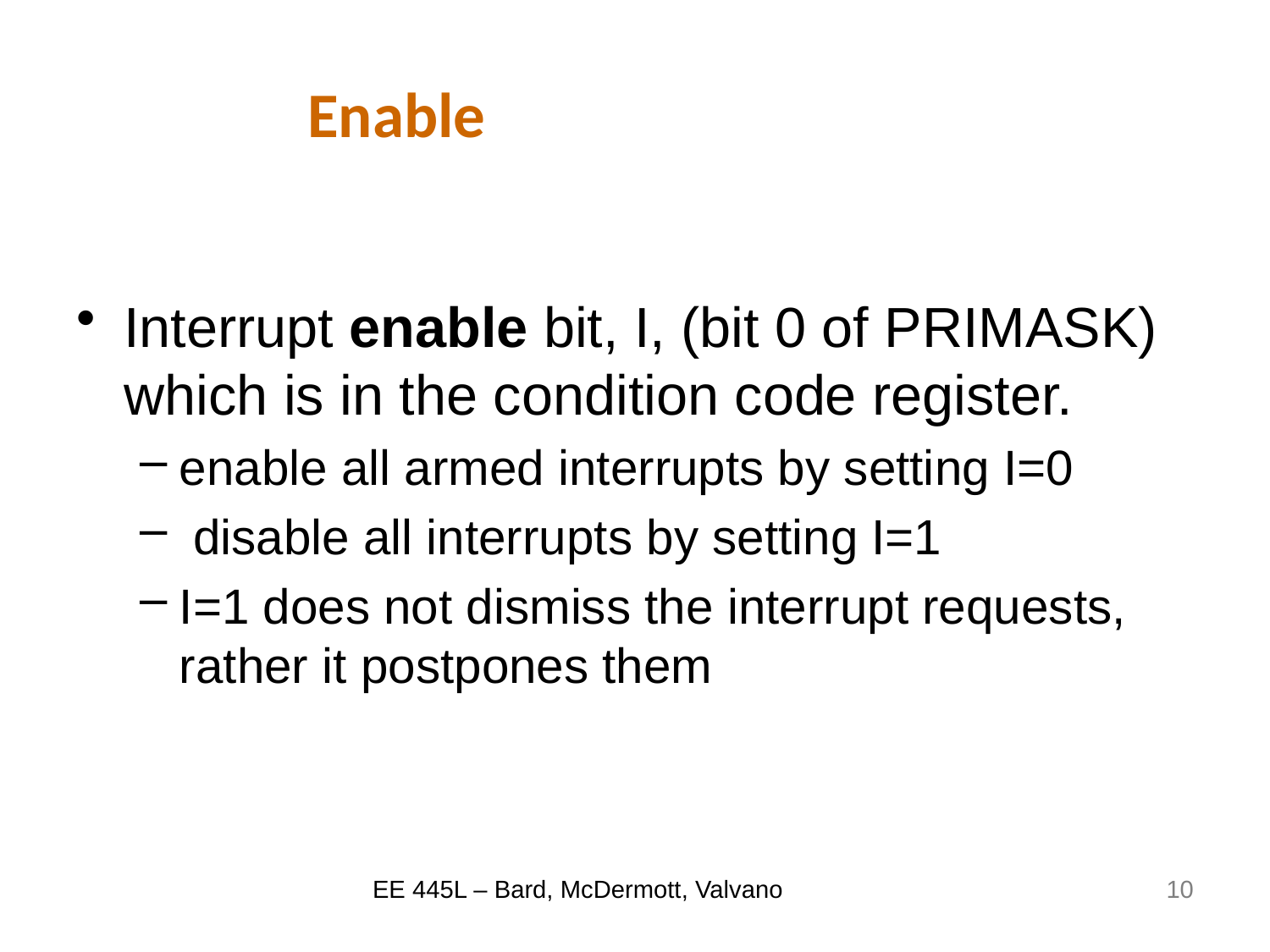

# Enable
Interrupt enable bit, I, (bit 0 of PRIMASK) which is in the condition code register.
enable all armed interrupts by setting I=0
 disable all interrupts by setting I=1
I=1 does not dismiss the interrupt requests, rather it postpones them
EE 445L – Bard, McDermott, Valvano
10